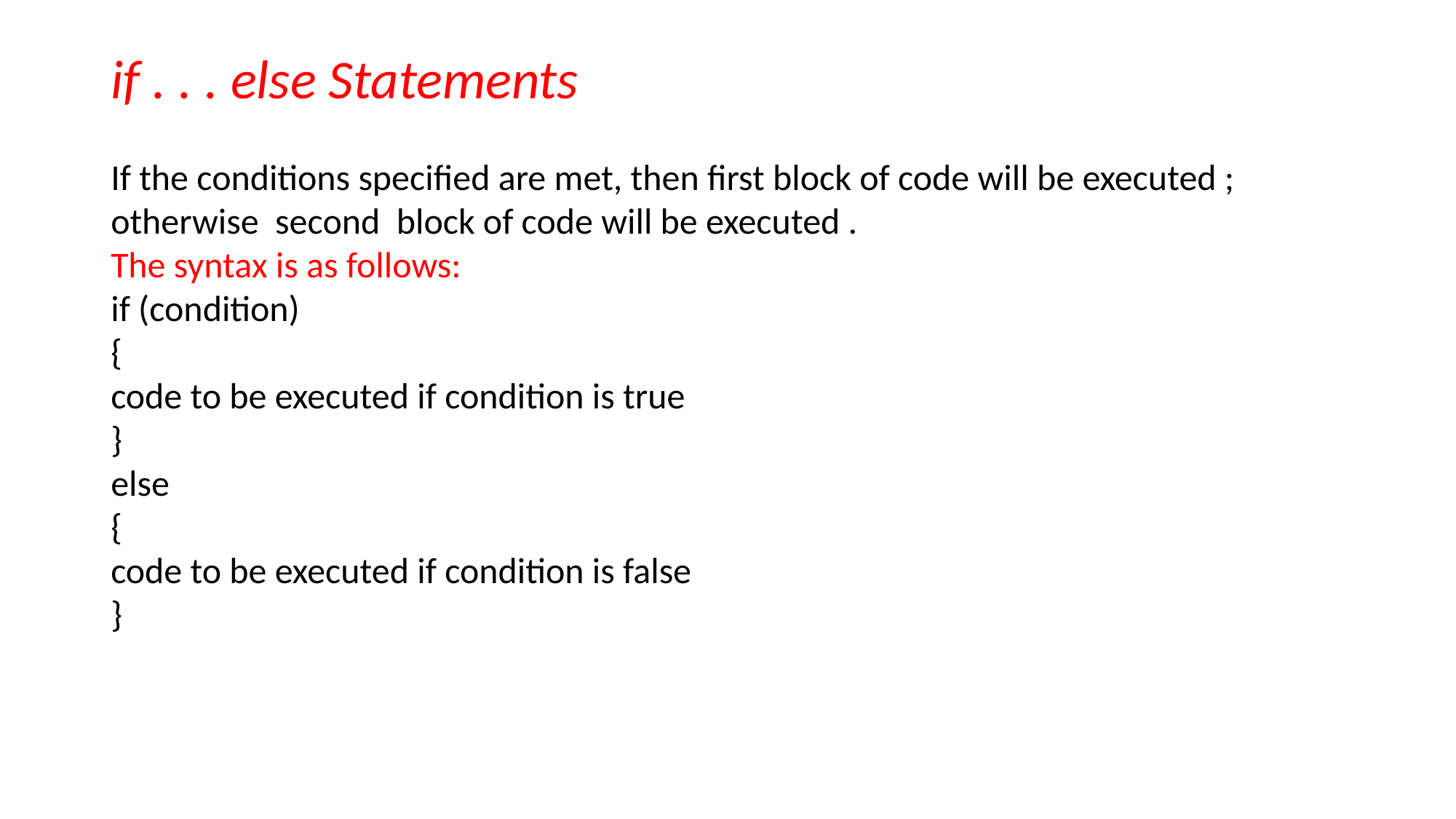

if . . . else Statements
If the conditions specified are met, then first block of code will be executed ;
otherwise  second  block of code will be executed .
The syntax is as follows:
if (condition)
{
code to be executed if condition is true
}
else
{
code to be executed if condition is false
}